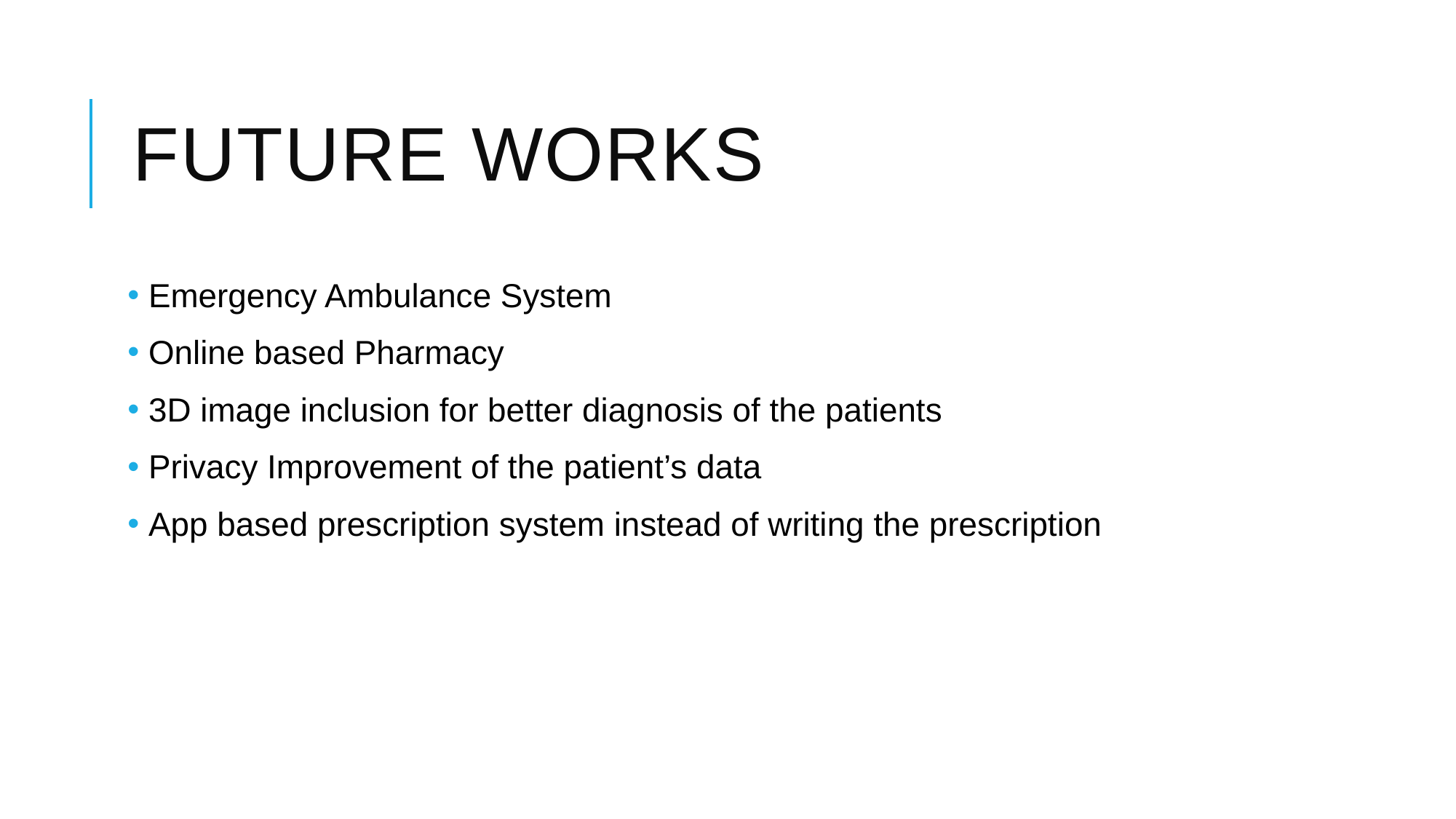

# Future Works
 Emergency Ambulance System
 Online based Pharmacy
 3D image inclusion for better diagnosis of the patients
 Privacy Improvement of the patient’s data
 App based prescription system instead of writing the prescription